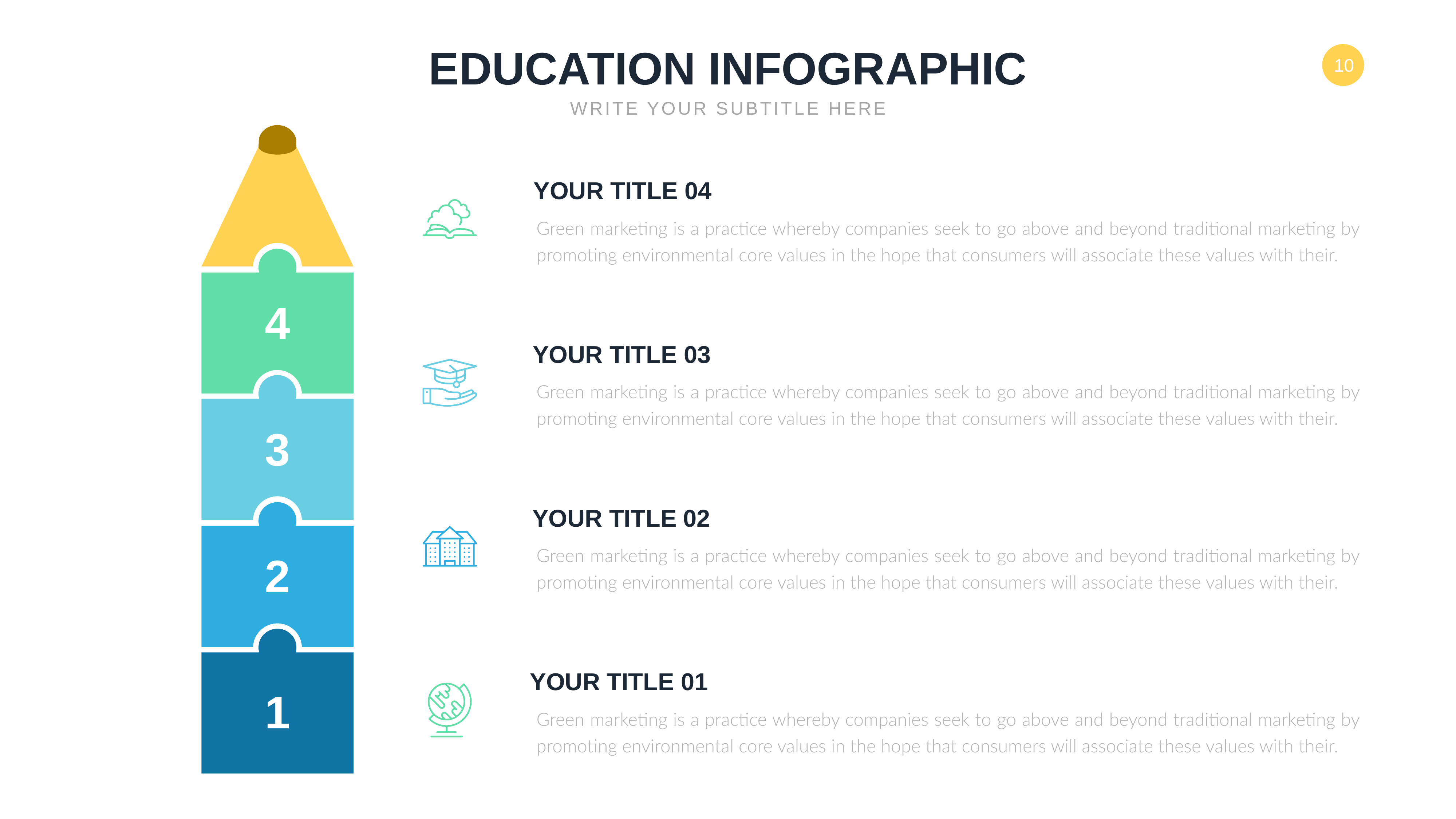

EDUCATION INFOGRAPHIC
WRITE YOUR SUBTITLE HERE

YOUR TITLE 04

Green marketing is a practice whereby companies seek to go above and beyond traditional marketing by promoting environmental core values in the hope that consumers will associate these values with their.

4
YOUR TITLE 03

Green marketing is a practice whereby companies seek to go above and beyond traditional marketing by promoting environmental core values in the hope that consumers will associate these values with their.

3
YOUR TITLE 02

Green marketing is a practice whereby companies seek to go above and beyond traditional marketing by promoting environmental core values in the hope that consumers will associate these values with their.
2

YOUR TITLE 01
1

Green marketing is a practice whereby companies seek to go above and beyond traditional marketing by promoting environmental core values in the hope that consumers will associate these values with their.